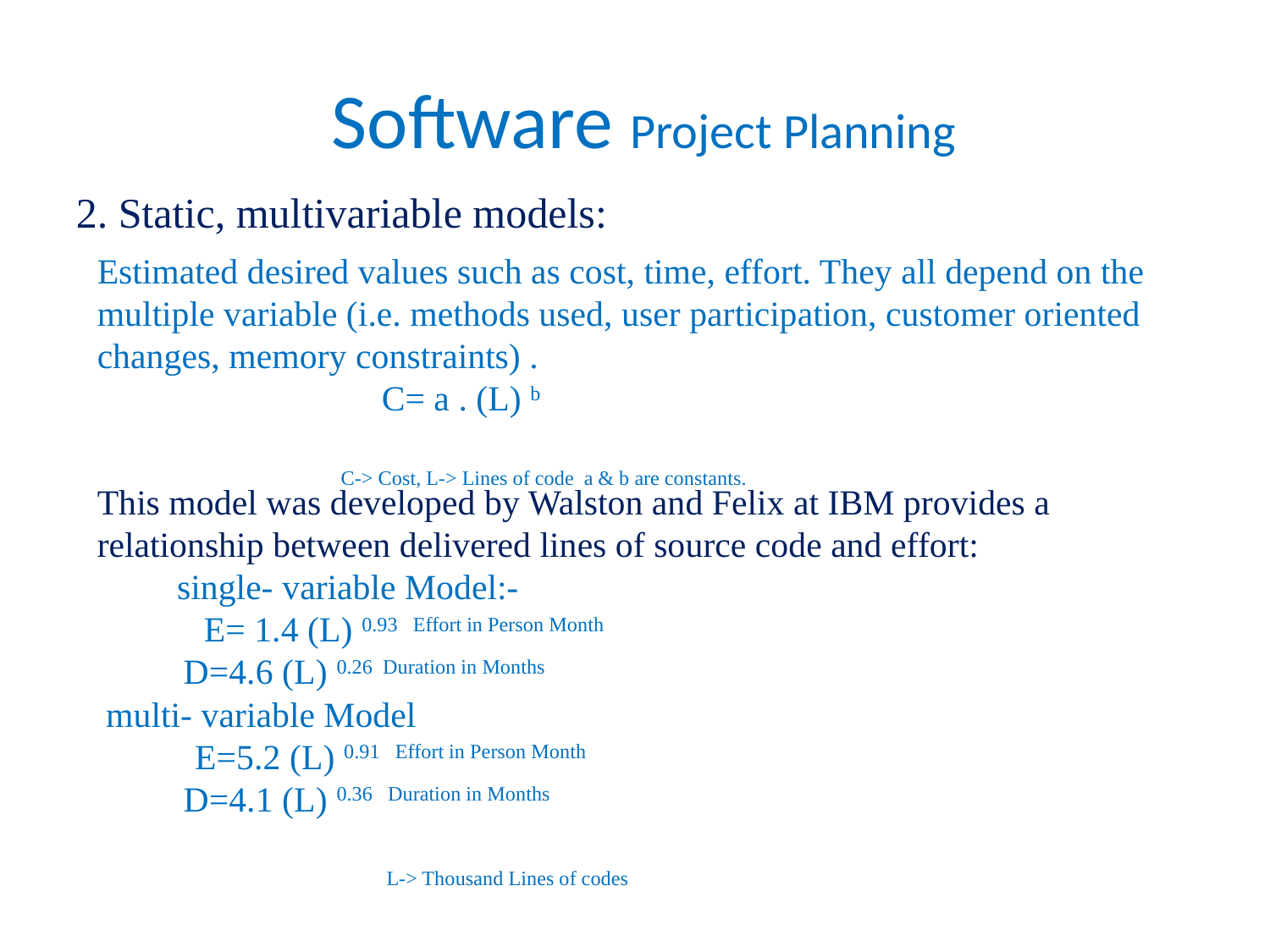

# Software Project Planning
2. Static, multivariable models:
Estimated desired values such as cost, time, effort. They all depend on the multiple variable (i.e. methods used, user participation, customer oriented changes, memory constraints) .
                                C= a . (L) b

                                                C-> Cost, L-> Lines of code  a & b are constants.

This model was developed by Walston and Felix at IBM provides a relationship between delivered lines of source code and effort:
         single- variable Model:-
            E= 1.4 (L) 0.93   Effort in Person Month
                 D=4.6 (L) 0.26  Duration in Months
 multi- variable Model
           E=5.2 (L) 0.91   Effort in Person Month
                 D=4.1 (L) 0.36   Duration in Months

                                                         L-> Thousand Lines of codes